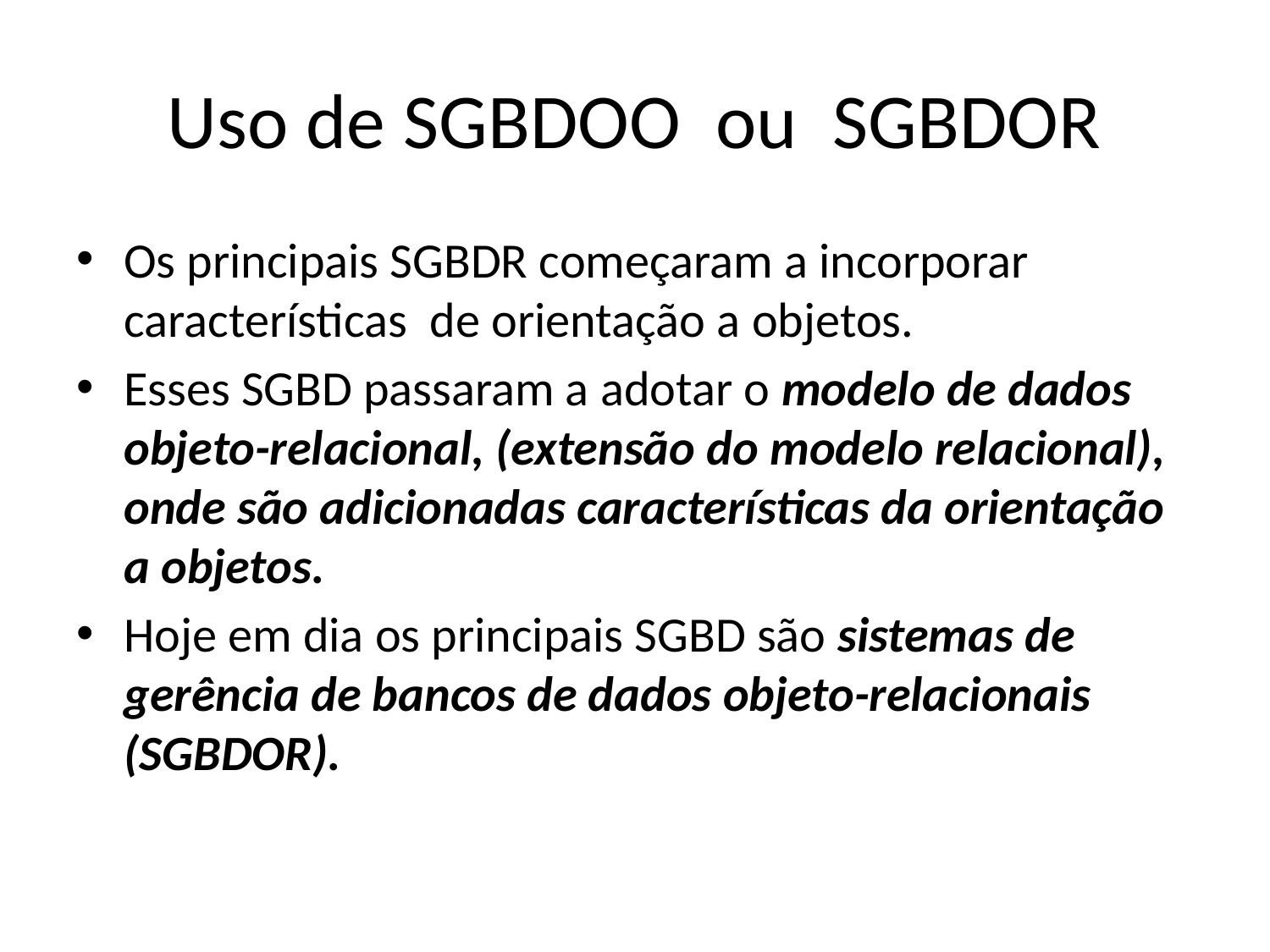

# Uso de SGBDOO  ou  SGBDOR
Os principais SGBDR começaram a incorporar características  de orientação a objetos.
Esses SGBD passaram a adotar o modelo de dados objeto-relacional, (extensão do modelo relacional), onde são adicionadas características da orientação a objetos.
Hoje em dia os principais SGBD são sistemas de gerência de bancos de dados objeto-relacionais  (SGBDOR).